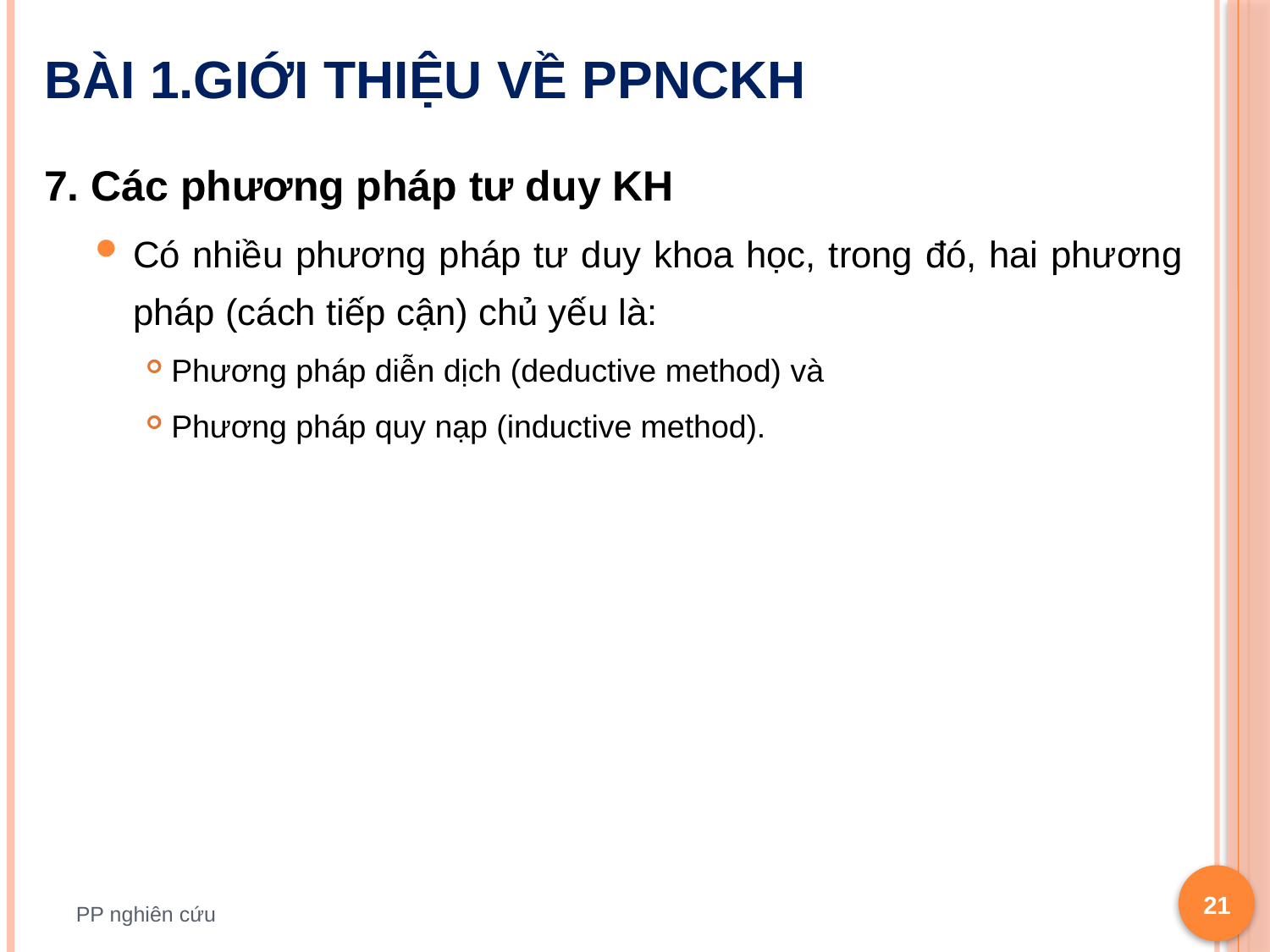

# Bài 1.Giới thiệu về PPNCKH
7. Các phương pháp tư duy KH
Có nhiều phương pháp tư duy khoa học, trong đó, hai phương pháp (cách tiếp cận) chủ yếu là:
Phương pháp diễn dịch (deductive method) và
Phương pháp quy nạp (inductive method).
21
PP nghiên cứu